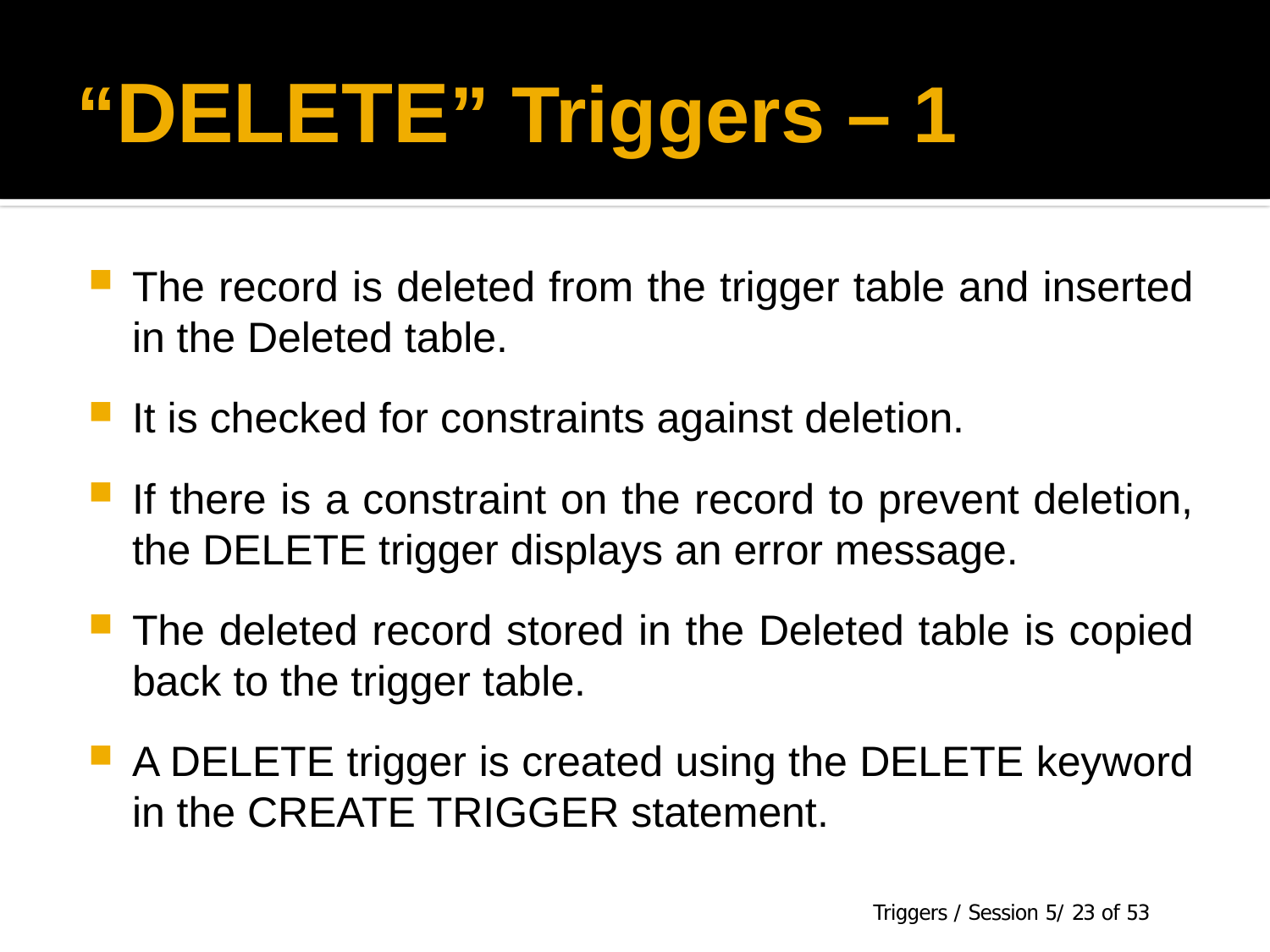

# “DELETE” Triggers – 1
The record is deleted from the trigger table and inserted in the Deleted table.
It is checked for constraints against deletion.
If there is a constraint on the record to prevent deletion, the DELETE trigger displays an error message.
The deleted record stored in the Deleted table is copied back to the trigger table.
A DELETE trigger is created using the DELETE keyword in the CREATE TRIGGER statement.